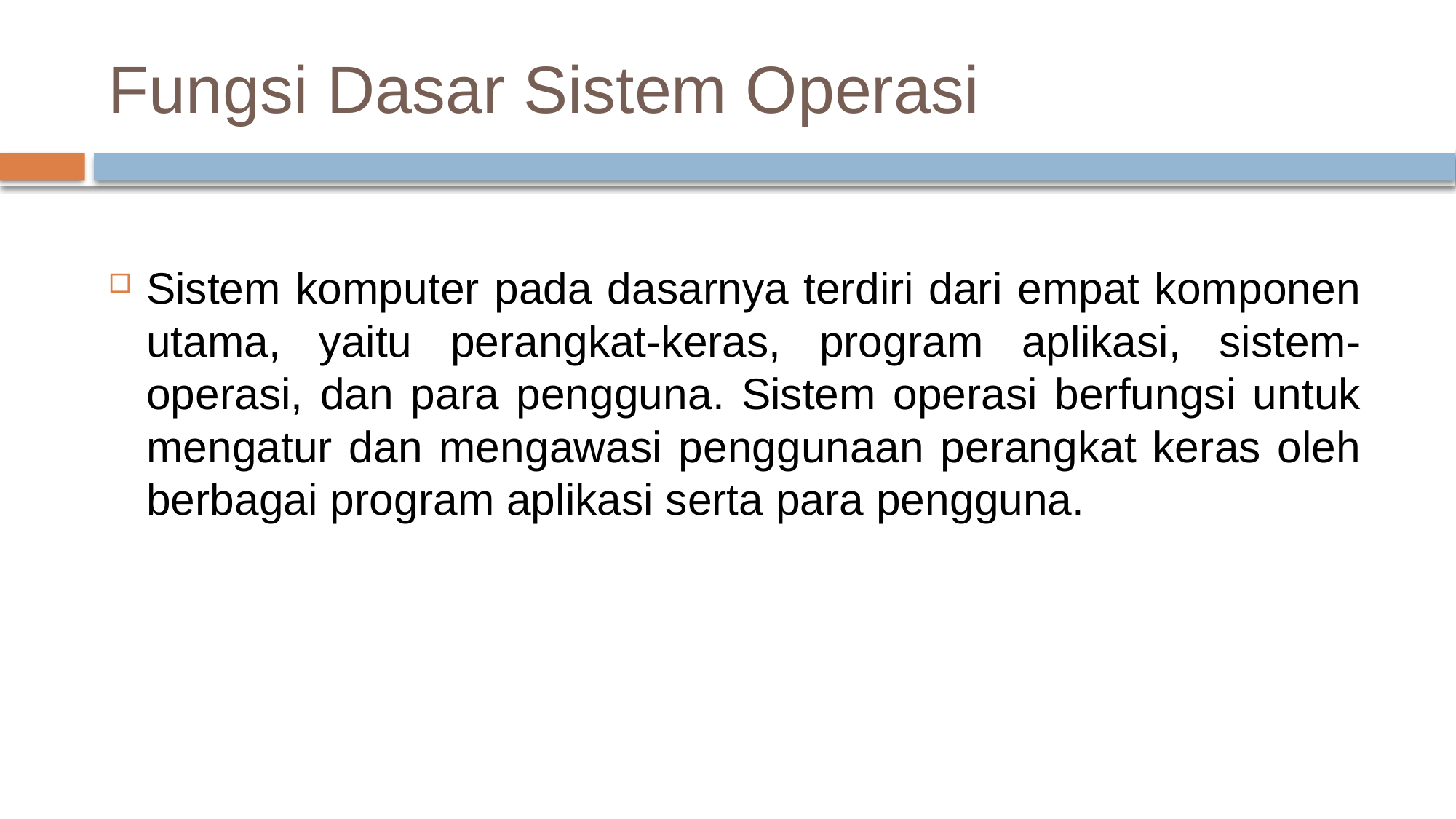

# Fungsi Dasar Sistem Operasi
Sistem komputer pada dasarnya terdiri dari empat komponen utama, yaitu perangkat-keras, program aplikasi, sistem-operasi, dan para pengguna. Sistem operasi berfungsi untuk mengatur dan mengawasi penggunaan perangkat keras oleh berbagai program aplikasi serta para pengguna.